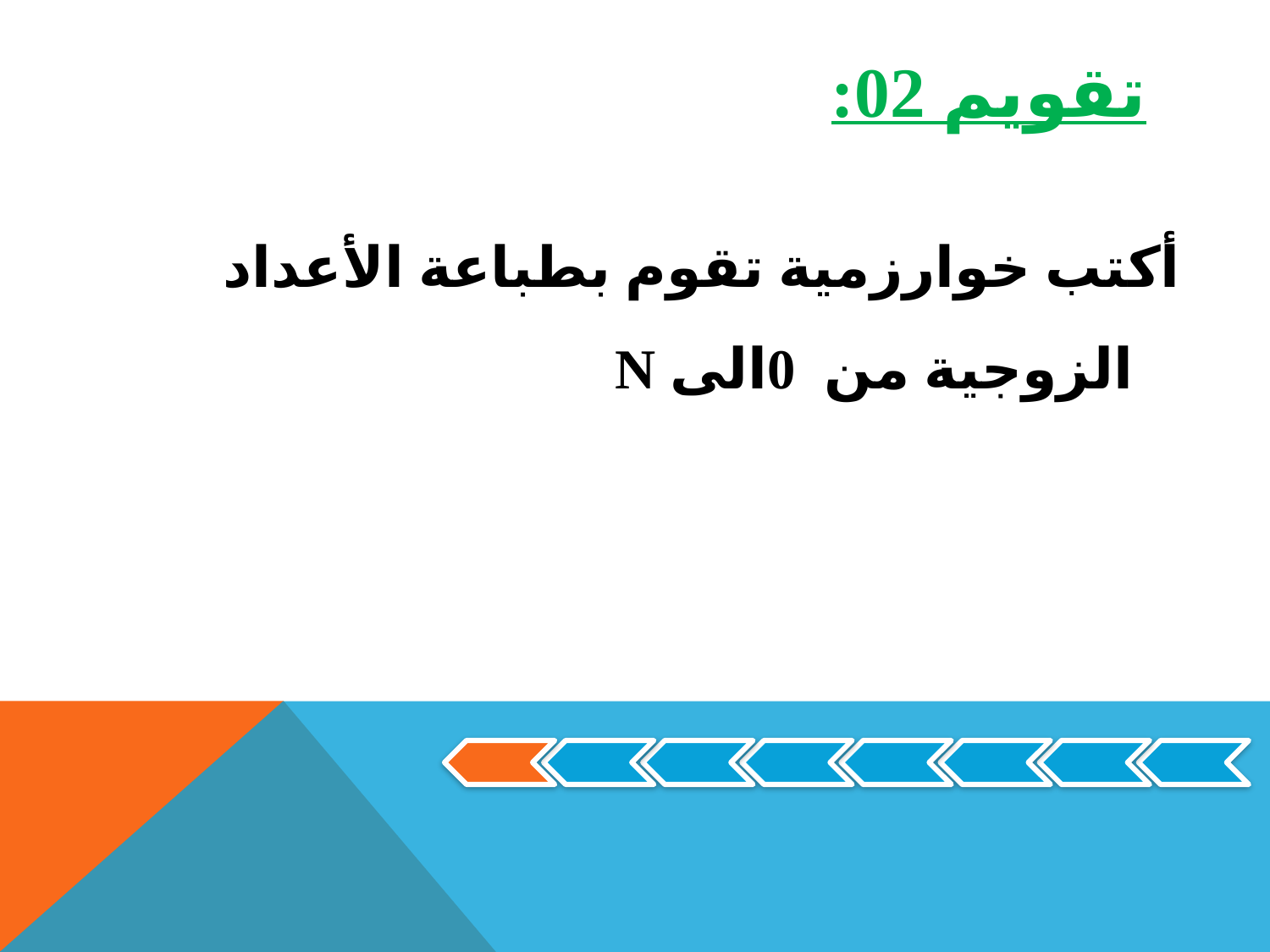

# تقويم 02:
أكتب خوارزمية تقوم بطباعة الأعداد الزوجية من  0الى N